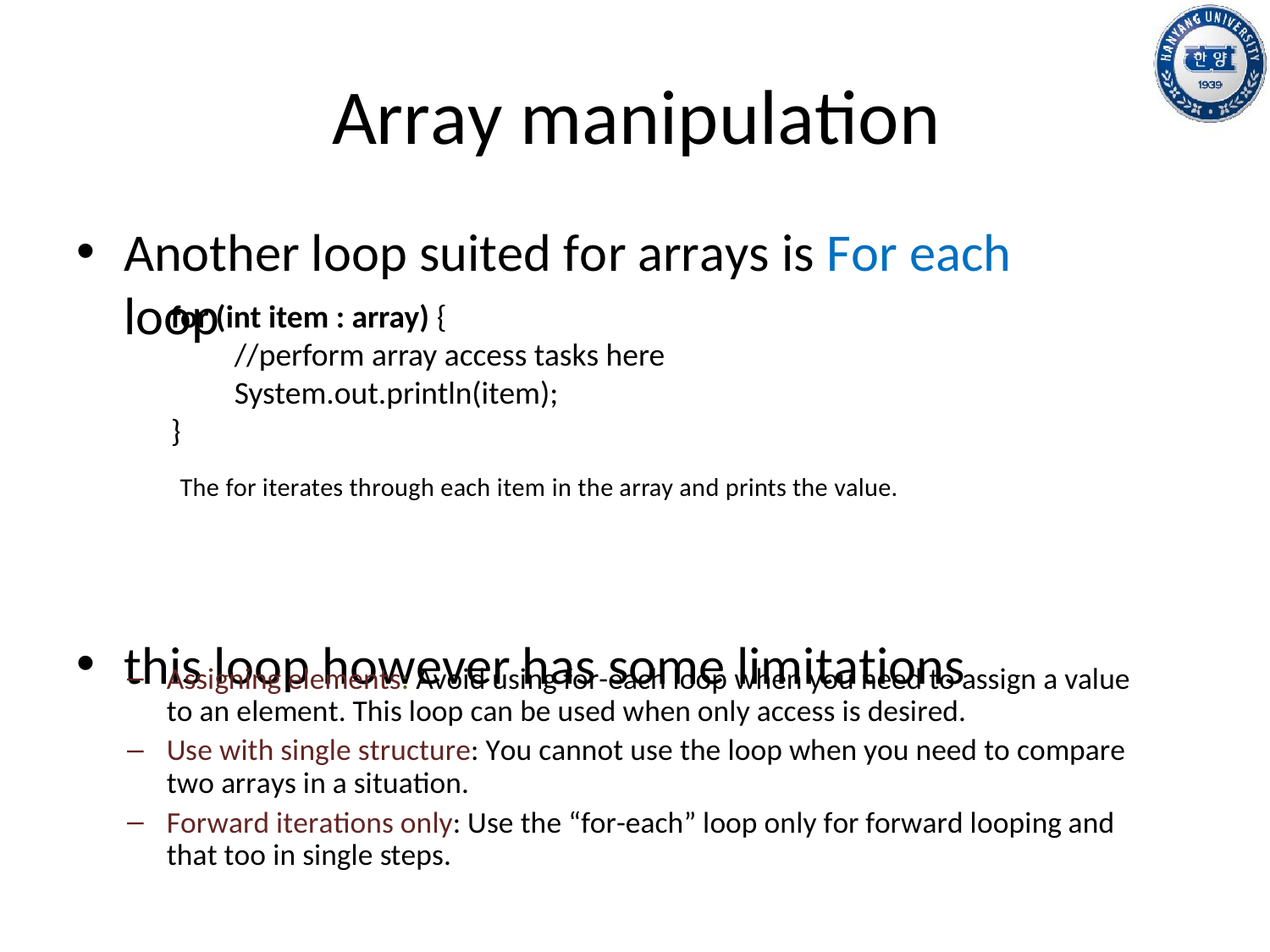

# Array manipulation
Another loop suited for arrays is For each loop

this loop however has some limitations

for (int item : array) {
//perform array access tasks here
System.out.println(item);
}

            The for iterates through each item in the array and prints the value.
Assigning elements: Avoid using for-each loop when you need to assign a value to an element. This loop can be used when only access is desired.
Use with single structure: You cannot use the loop when you need to compare two arrays in a situation.
Forward iterations only: Use the “for-each” loop only for forward looping and that too in single steps.